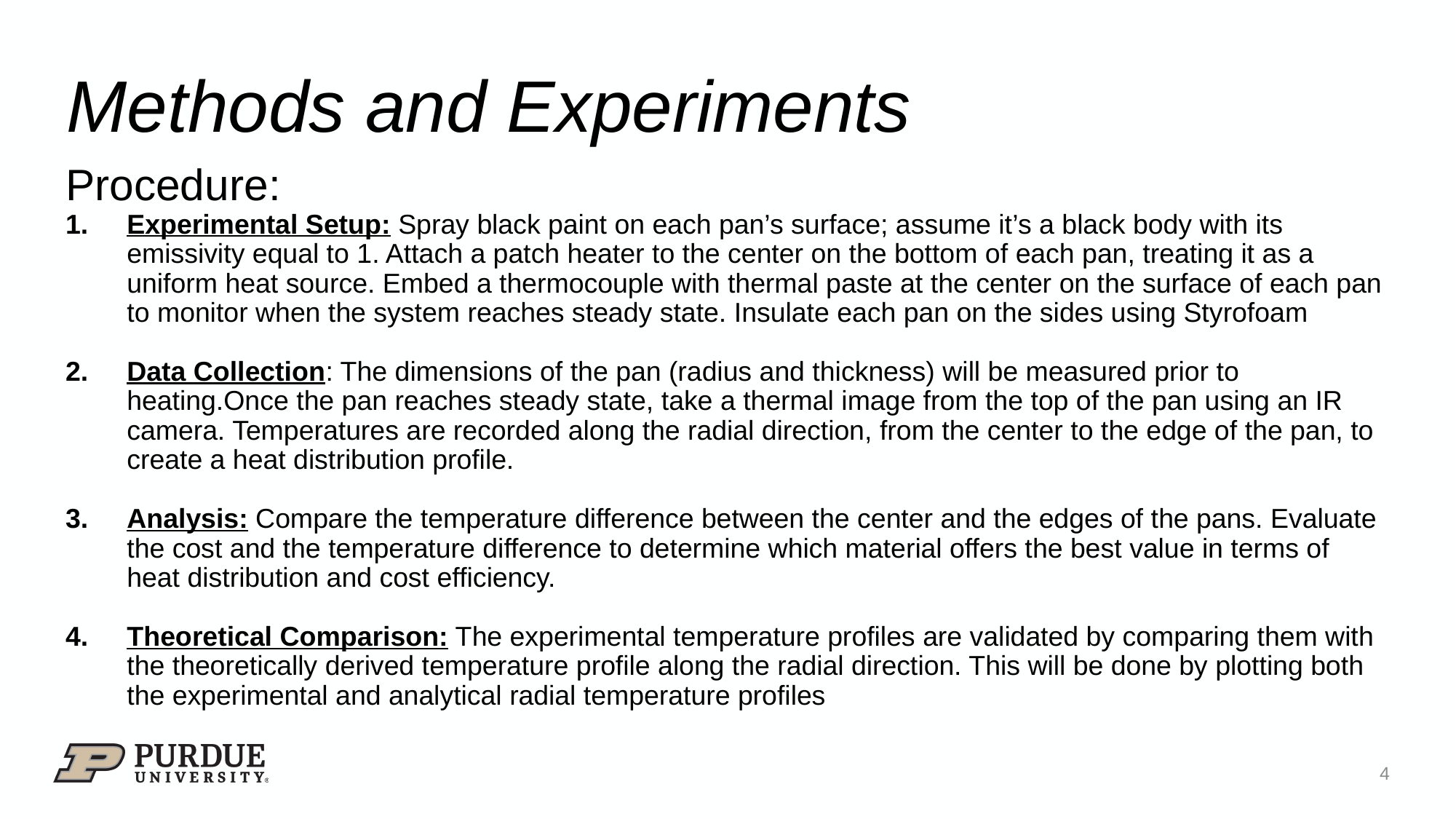

# Methods and Experiments
Procedure:
Experimental Setup: Spray black paint on each pan’s surface; assume it’s a black body with its emissivity equal to 1. Attach a patch heater to the center on the bottom of each pan, treating it as a uniform heat source. Embed a thermocouple with thermal paste at the center on the surface of each pan to monitor when the system reaches steady state. Insulate each pan on the sides using Styrofoam

Data Collection: The dimensions of the pan (radius and thickness) will be measured prior to heating.Once the pan reaches steady state, take a thermal image from the top of the pan using an IR camera. Temperatures are recorded along the radial direction, from the center to the edge of the pan, to create a heat distribution profile.

Analysis: Compare the temperature difference between the center and the edges of the pans. Evaluate the cost and the temperature difference to determine which material offers the best value in terms of heat distribution and cost efficiency.

Theoretical Comparison: The experimental temperature profiles are validated by comparing them with the theoretically derived temperature profile along the radial direction. This will be done by plotting both the experimental and analytical radial temperature profiles

4